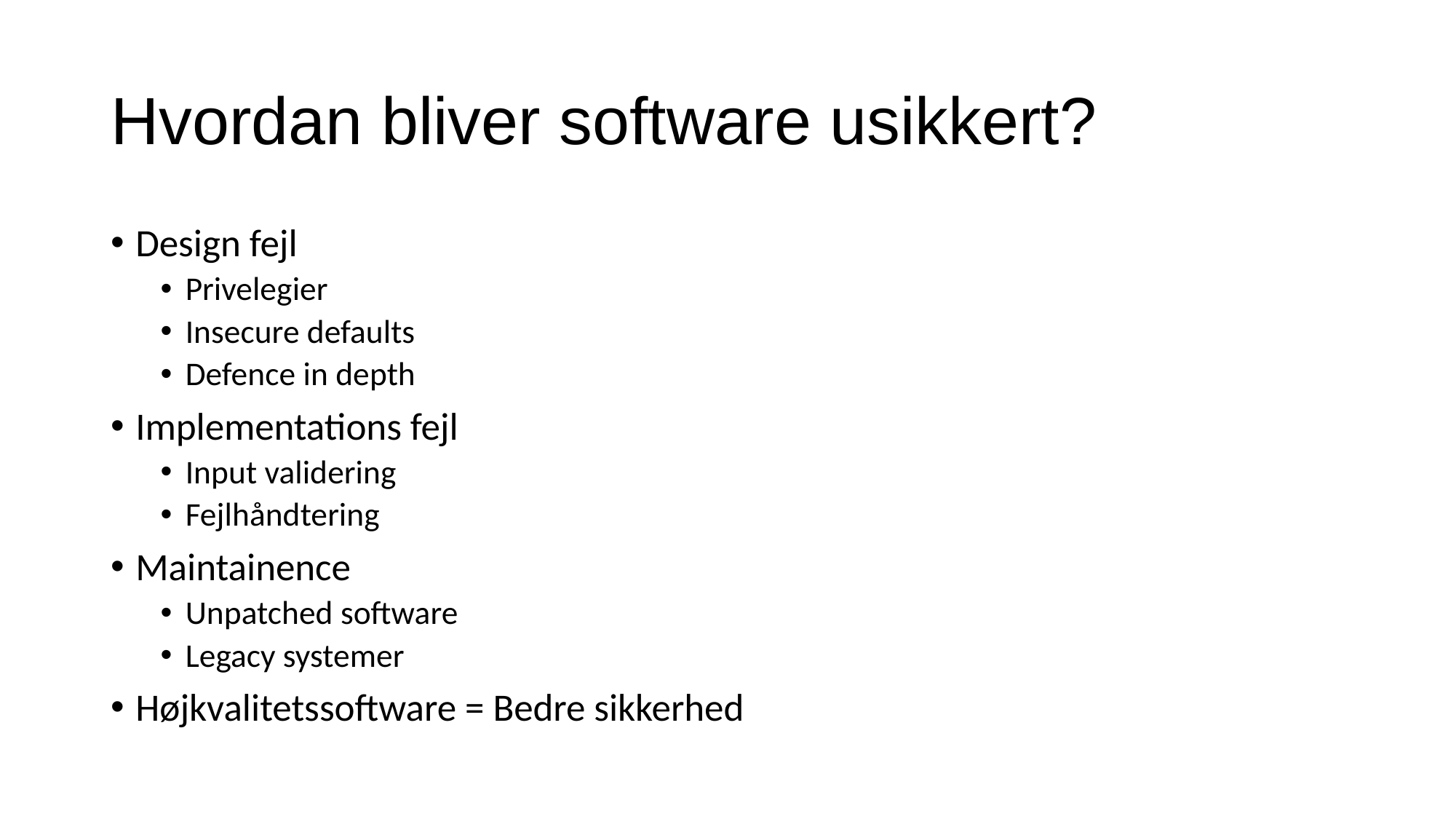

# Hvordan bliver software usikkert?
Design fejl
Privelegier
Insecure defaults
Defence in depth
Implementations fejl
Input validering
Fejlhåndtering
Maintainence
Unpatched software
Legacy systemer
Højkvalitetssoftware = Bedre sikkerhed